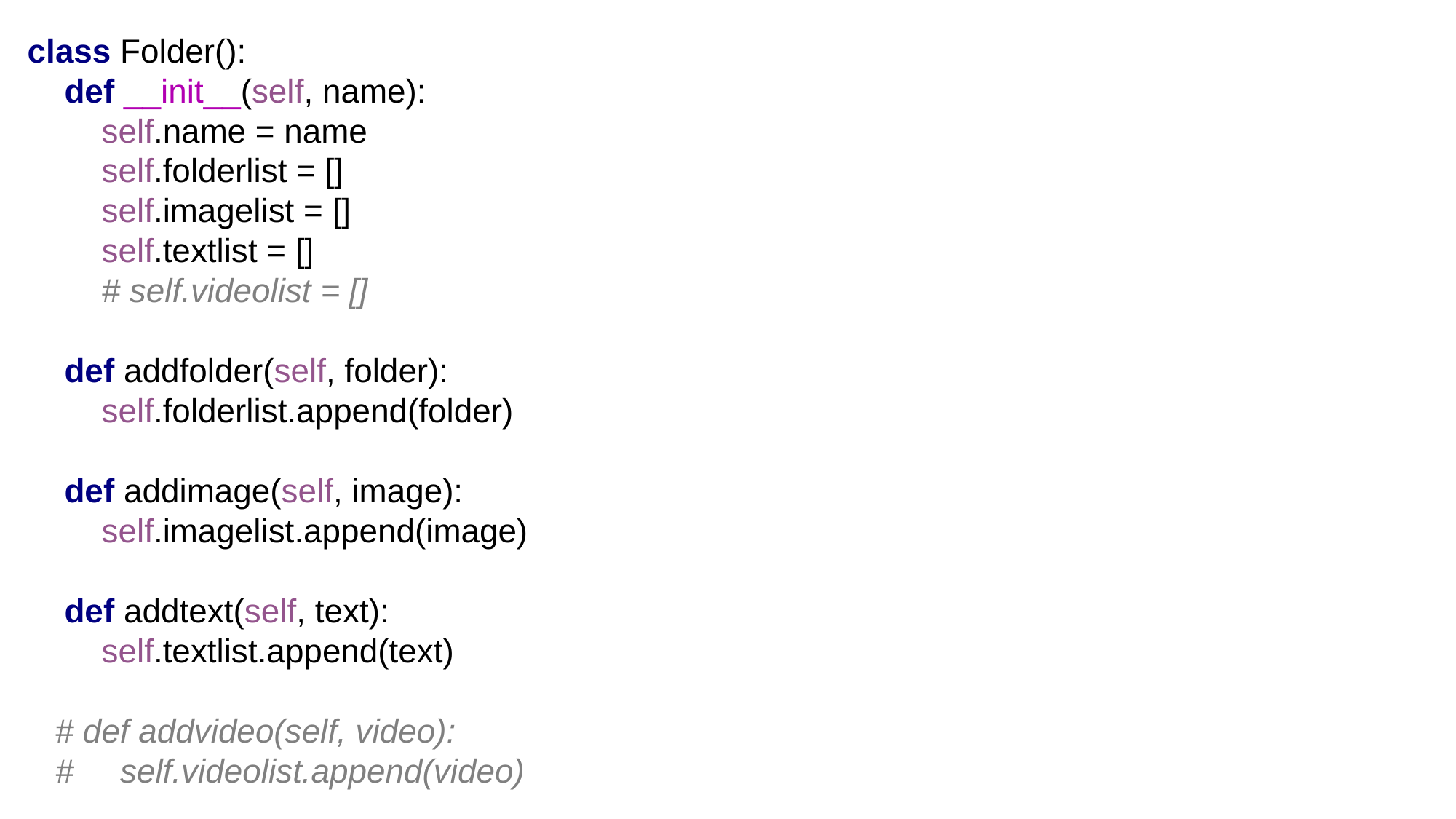

class Folder():
    def __init__(self, name):
        self.name = name
        self.folderlist = []
        self.imagelist = []
        self.textlist = []
        # self.videolist = []
    def addfolder(self, folder):
        self.folderlist.append(folder)
    def addimage(self, image):
        self.imagelist.append(image)
    def addtext(self, text):
        self.textlist.append(text)
   # def addvideo(self, video):
   #     self.videolist.append(video)